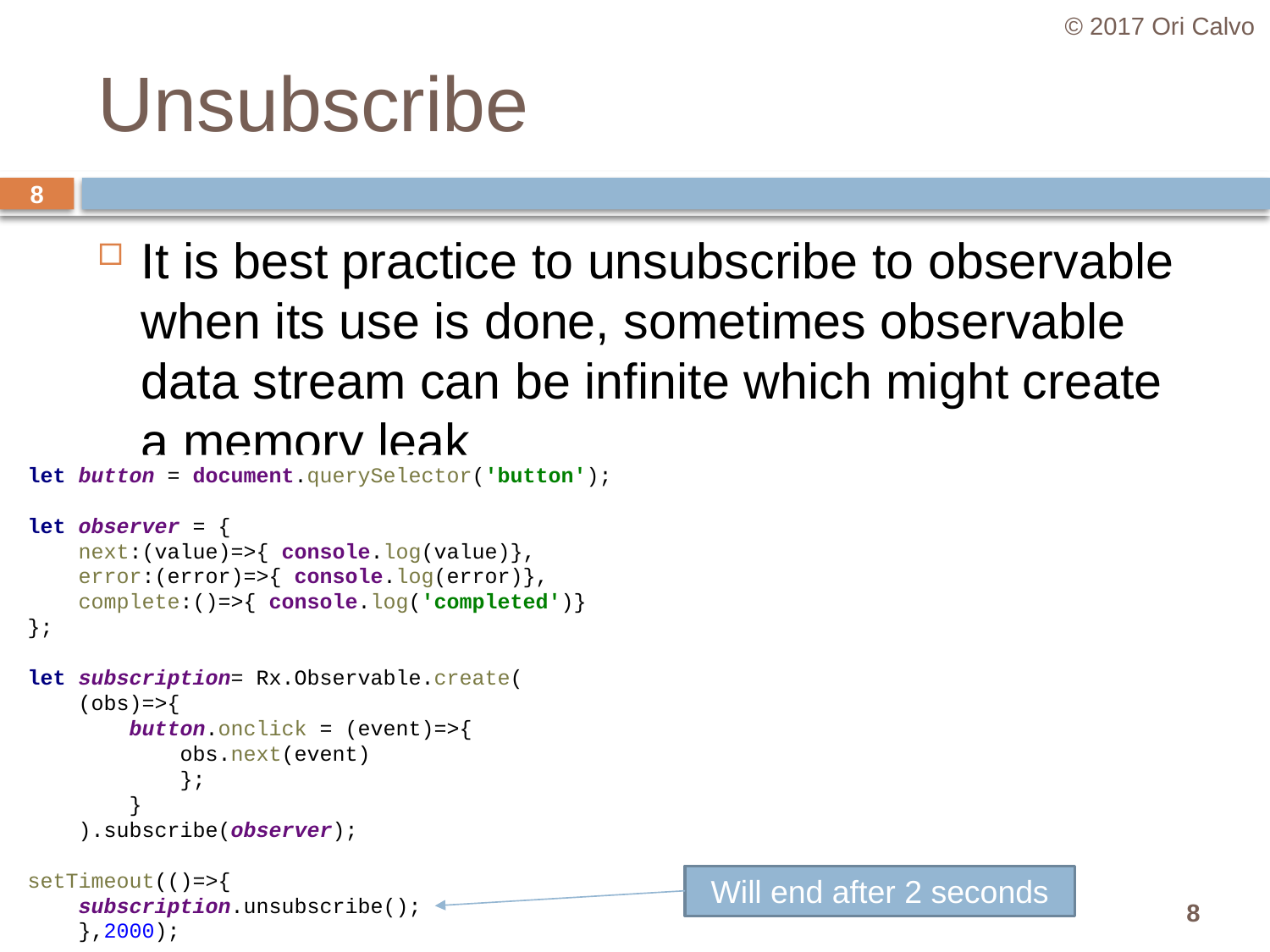

© 2017 Ori Calvo
# Unsubscribe
8
It is best practice to unsubscribe to observable when its use is done, sometimes observable data stream can be infinite which might create a memory leak
let button = document.querySelector('button');
let observer = {
    next:(value)=>{ console.log(value)},
    error:(error)=>{ console.log(error)},
    complete:()=>{ console.log('completed')}
};
let subscription= Rx.Observable.create(
    (obs)=>{
        button.onclick = (event)=>{
            obs.next(event)
            };
        }
    ).subscribe(observer);
setTimeout(()=>{
    subscription.unsubscribe();
    },2000);
Will end after 2 seconds